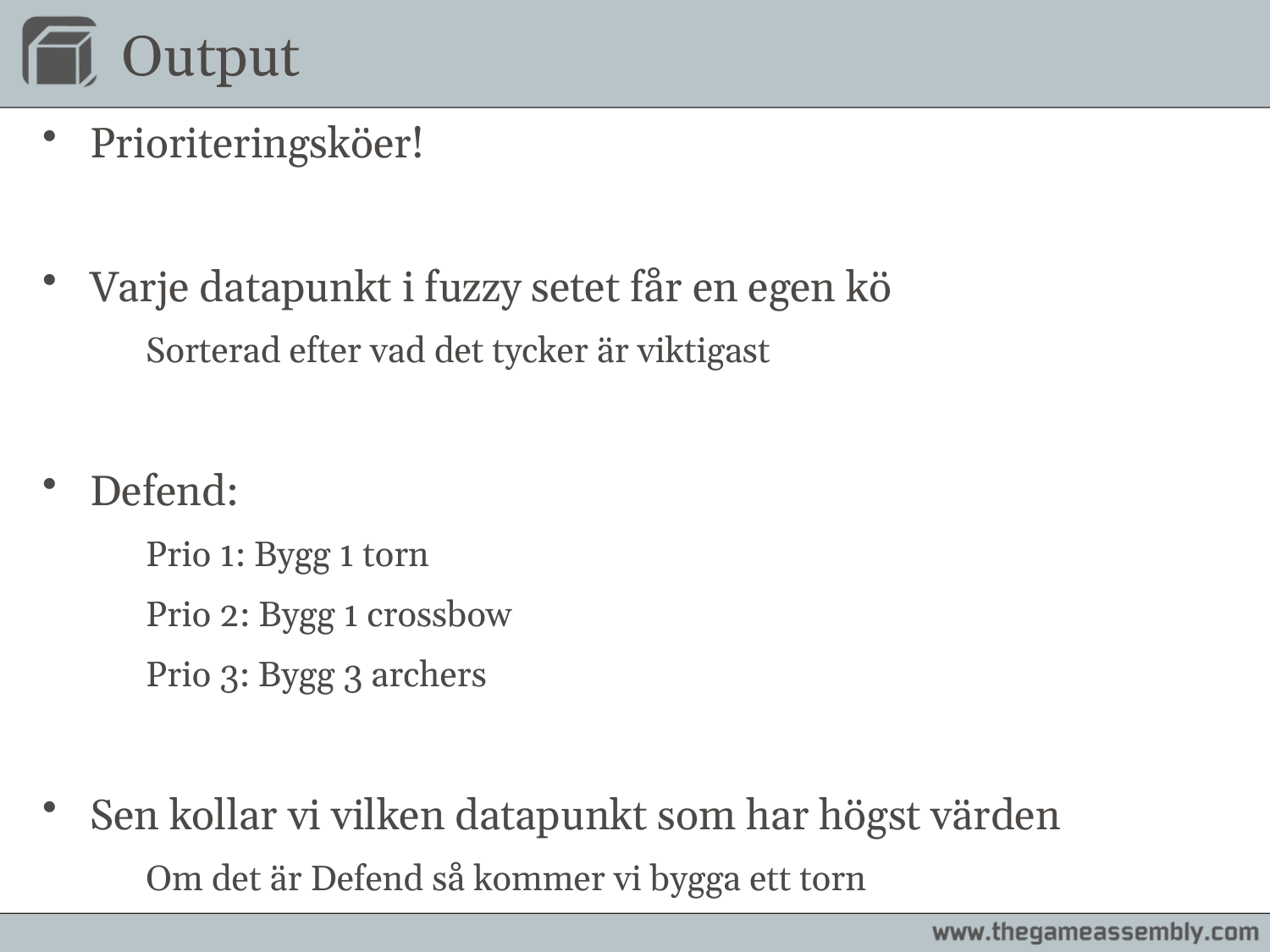

# Output
Prioriteringsköer!

Varje datapunkt i fuzzy setet får en egen kö
	Sorterad efter vad det tycker är viktigast

Defend:
	Prio 1: Bygg 1 torn
	Prio 2: Bygg 1 crossbow
	Prio 3: Bygg 3 archers

Sen kollar vi vilken datapunkt som har högst värden
	Om det är Defend så kommer vi bygga ett torn